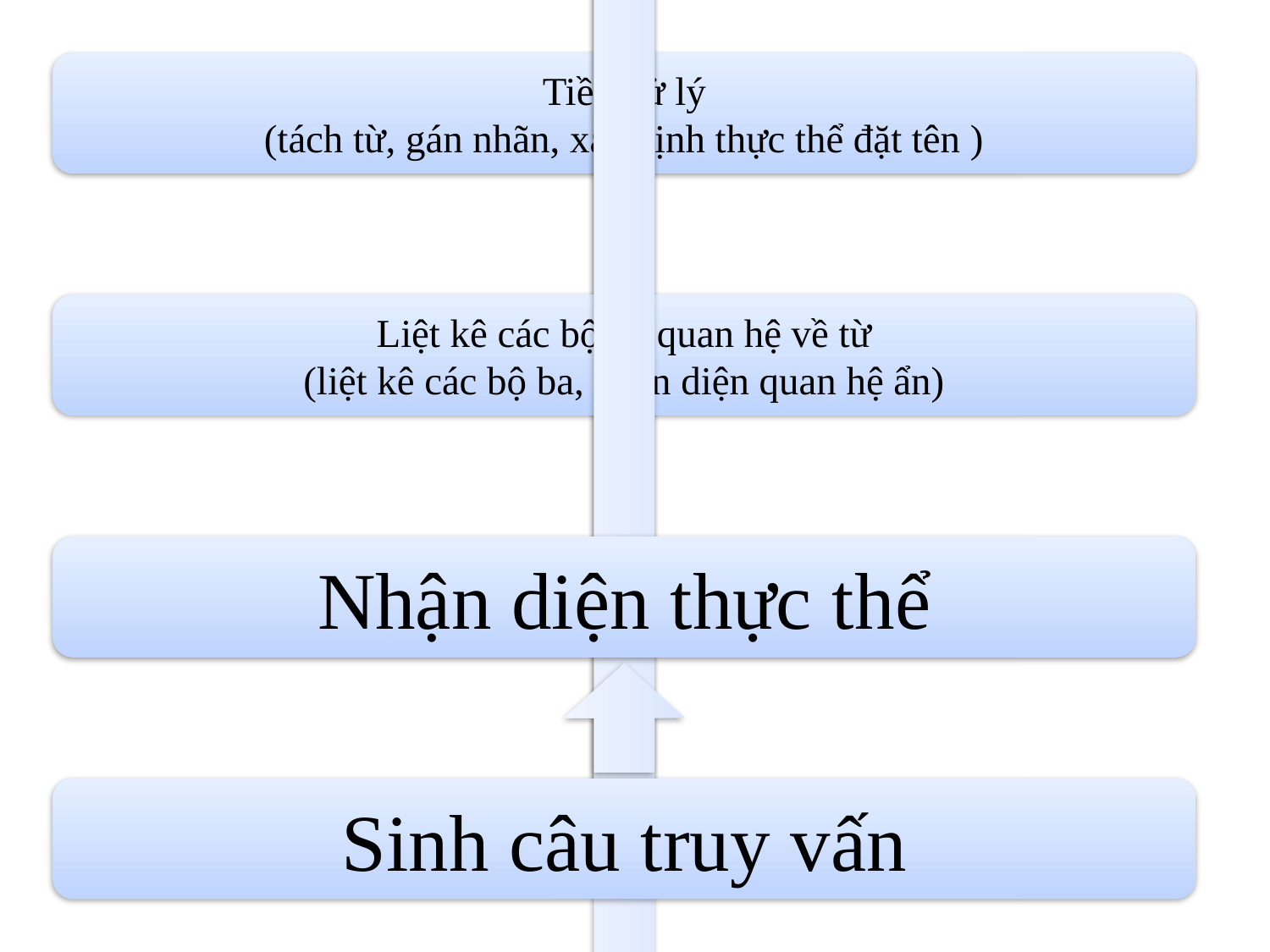

Tiền xử lý
(tách từ, gán nhãn, xác định thực thể đặt tên )
Liệt kê các bộ ba quan hệ về từ
(liệt kê các bộ ba, nhận diện quan hệ ẩn)
Nhận diện thực thể
Sinh câu truy vấn